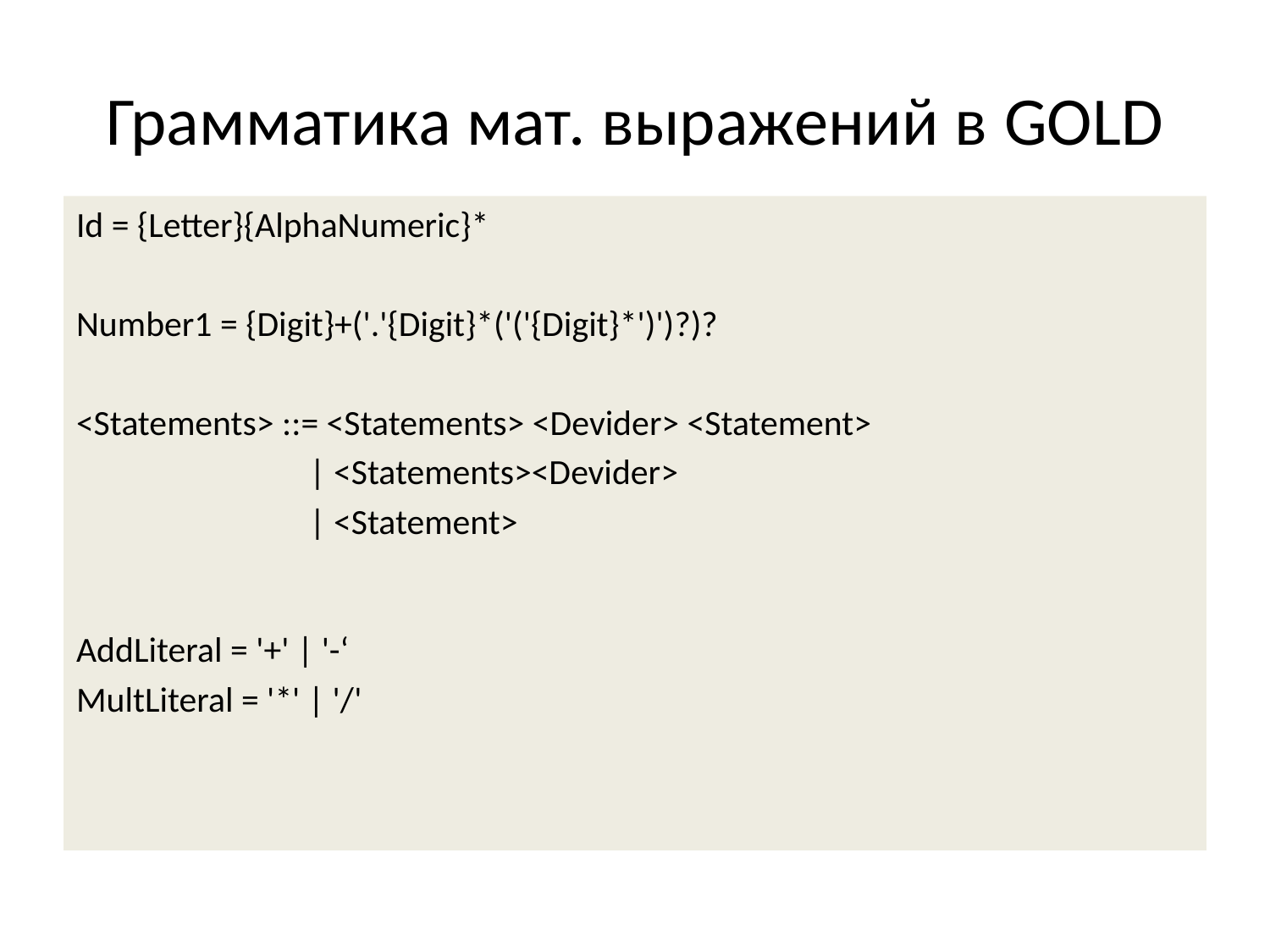

# Грамматика мат. выражений в GOLD
Id = {Letter}{AlphaNumeric}*

Number1 = {Digit}+('.'{Digit}*('('{Digit}*')')?)?

<Statements> ::= <Statements> <Devider> <Statement>
                             | <Statements><Devider>
                             | <Statement>

AddLiteral = '+' | '-‘
MultLiteral = '*' | '/'